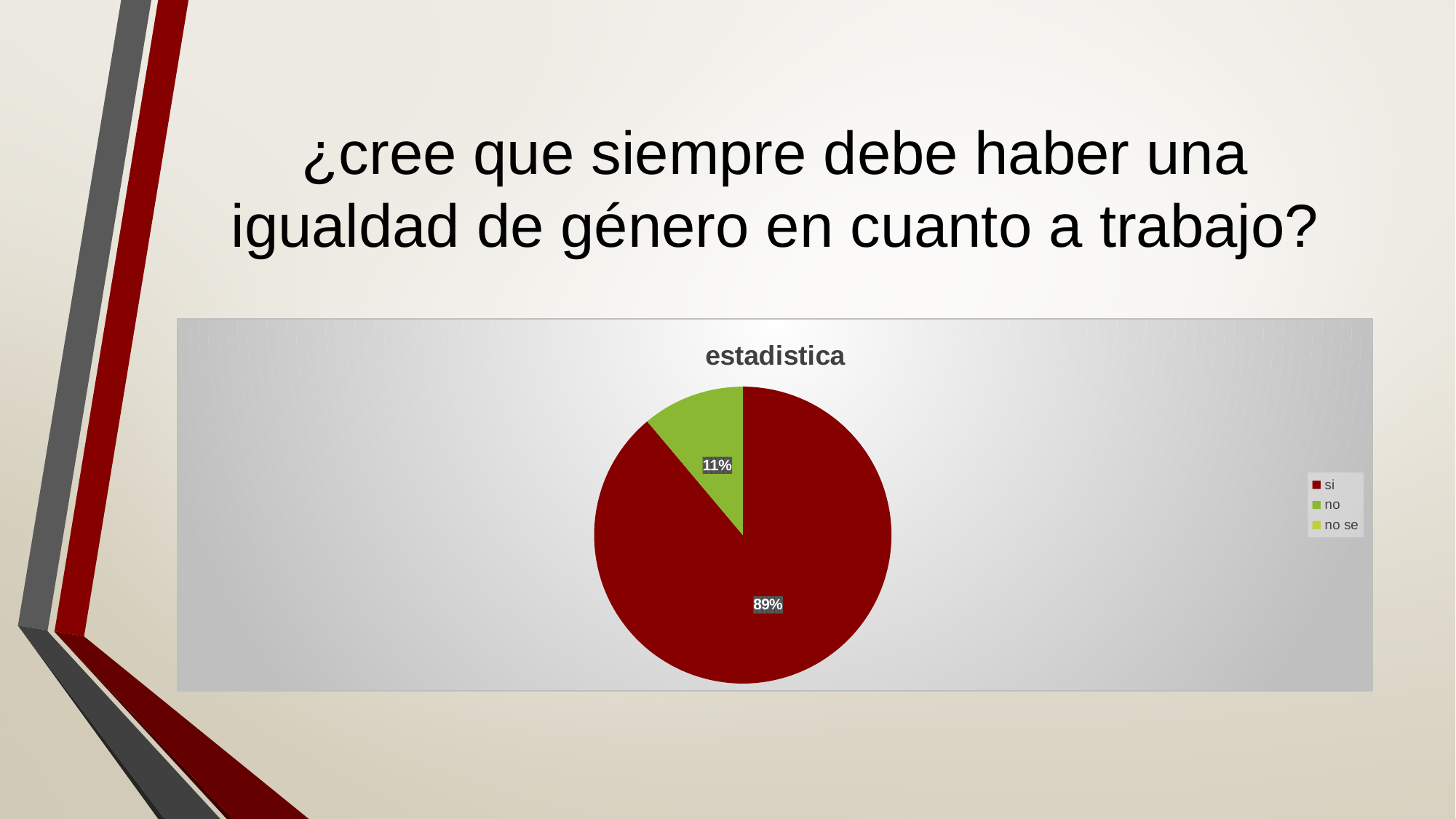

# ¿cree que siempre debe haber una igualdad de género en cuanto a trabajo?

### Chart:

| Category | estadistica |
|---|---|
| si | 16.0 |
| no | 2.0 |
| no se | 0.0 |